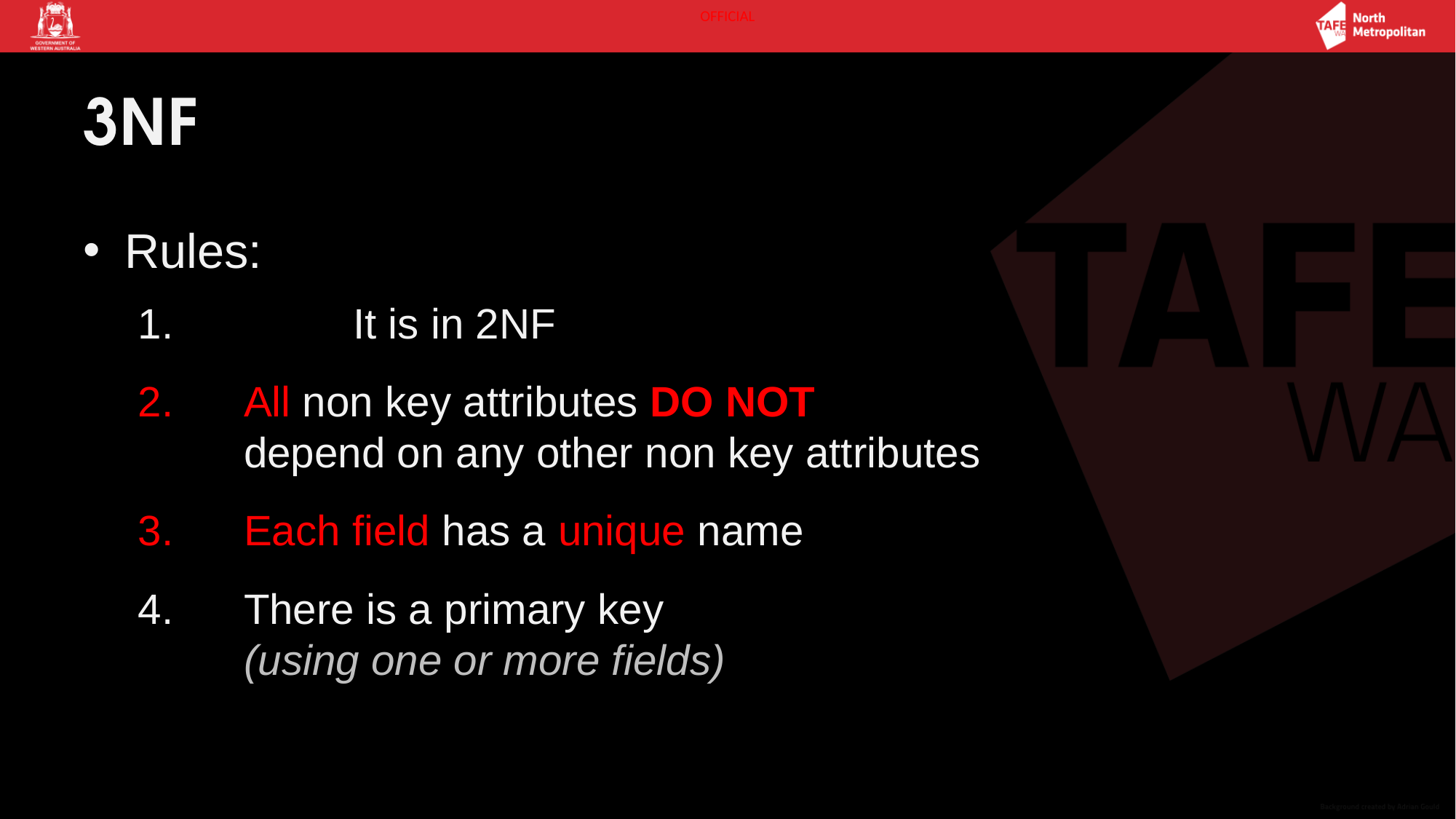

# 3NF
Rules:
	It is in 2NF
All non key attributes DO NOT
depend on any other non key attributes
Each field has a unique name
There is a primary key
(using one or more fields)